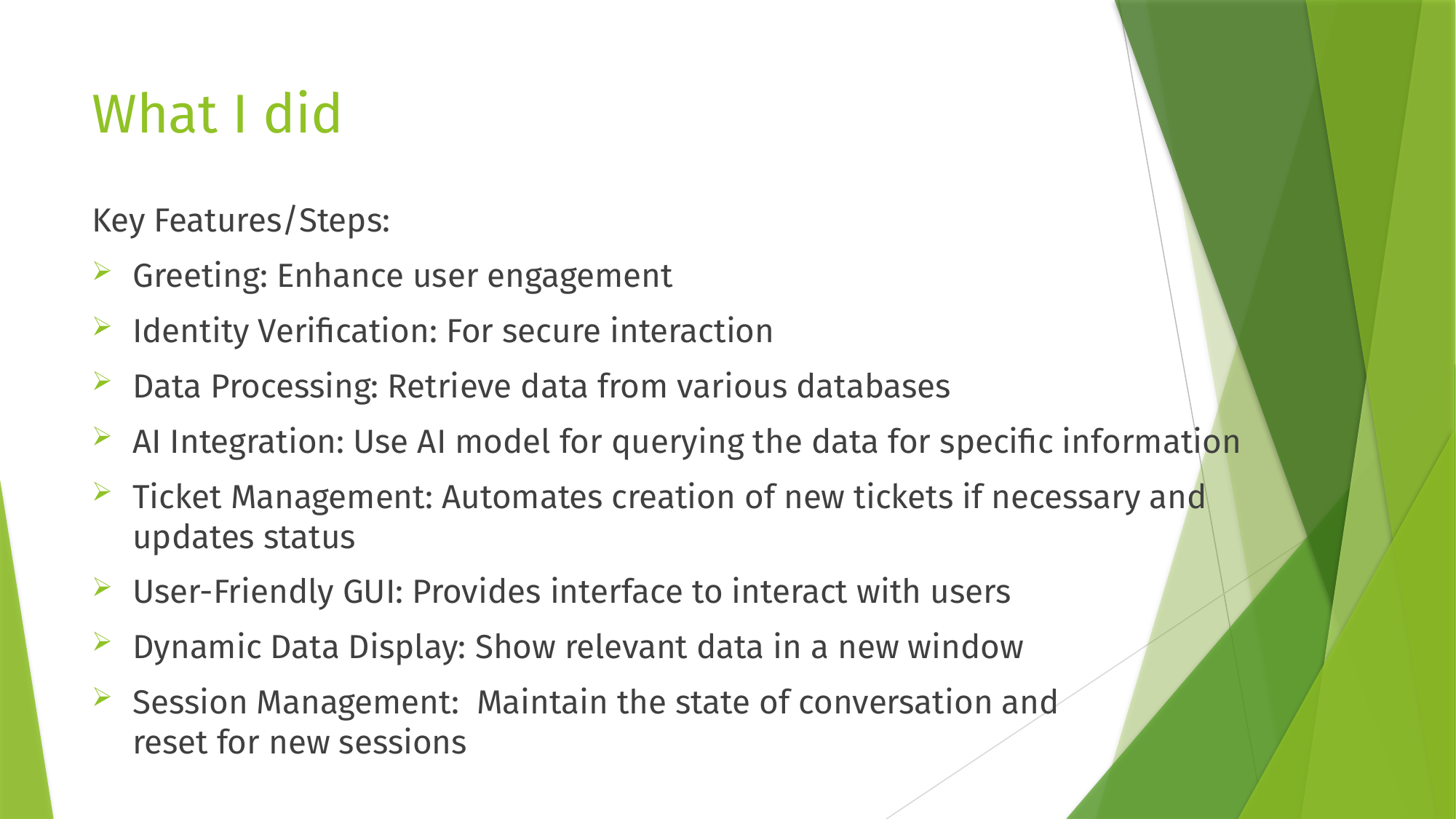

# What I did
Key Features/Steps:
Greeting: Enhance user engagement
Identity Verification: For secure interaction
Data Processing: Retrieve data from various databases
AI Integration: Use AI model for querying the data for specific information
Ticket Management: Automates creation of new tickets if necessary and updates status
User-Friendly GUI: Provides interface to interact with users
Dynamic Data Display: Show relevant data in a new window
Session Management:  Maintain the state of conversation and reset for new sessions